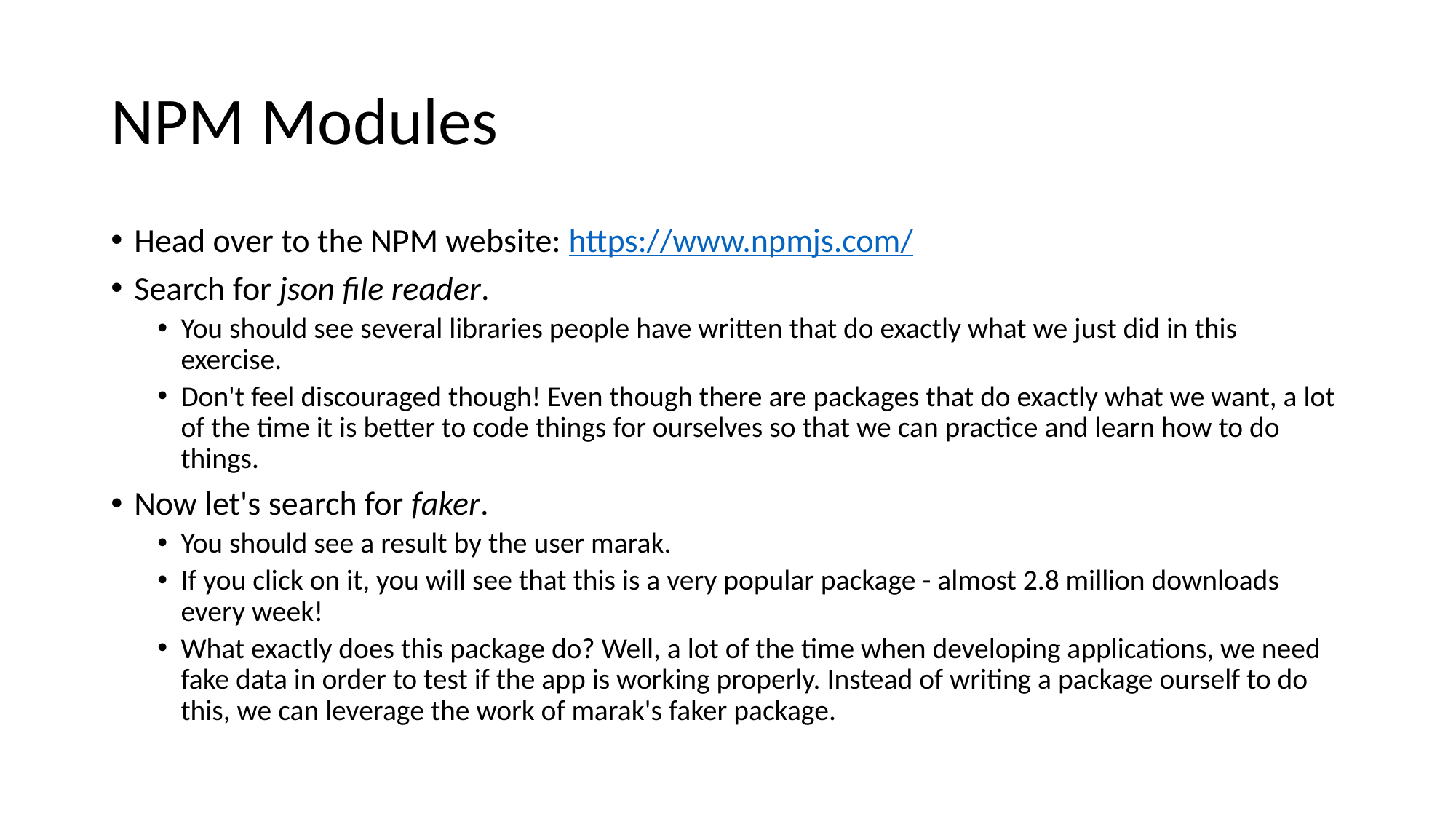

# NPM Modules
Head over to the NPM website: https://www.npmjs.com/
Search for json file reader.
You should see several libraries people have written that do exactly what we just did in this exercise.
Don't feel discouraged though! Even though there are packages that do exactly what we want, a lot of the time it is better to code things for ourselves so that we can practice and learn how to do things.
Now let's search for faker.
You should see a result by the user marak.
If you click on it, you will see that this is a very popular package - almost 2.8 million downloads every week!
What exactly does this package do? Well, a lot of the time when developing applications, we need fake data in order to test if the app is working properly. Instead of writing a package ourself to do this, we can leverage the work of marak's faker package.